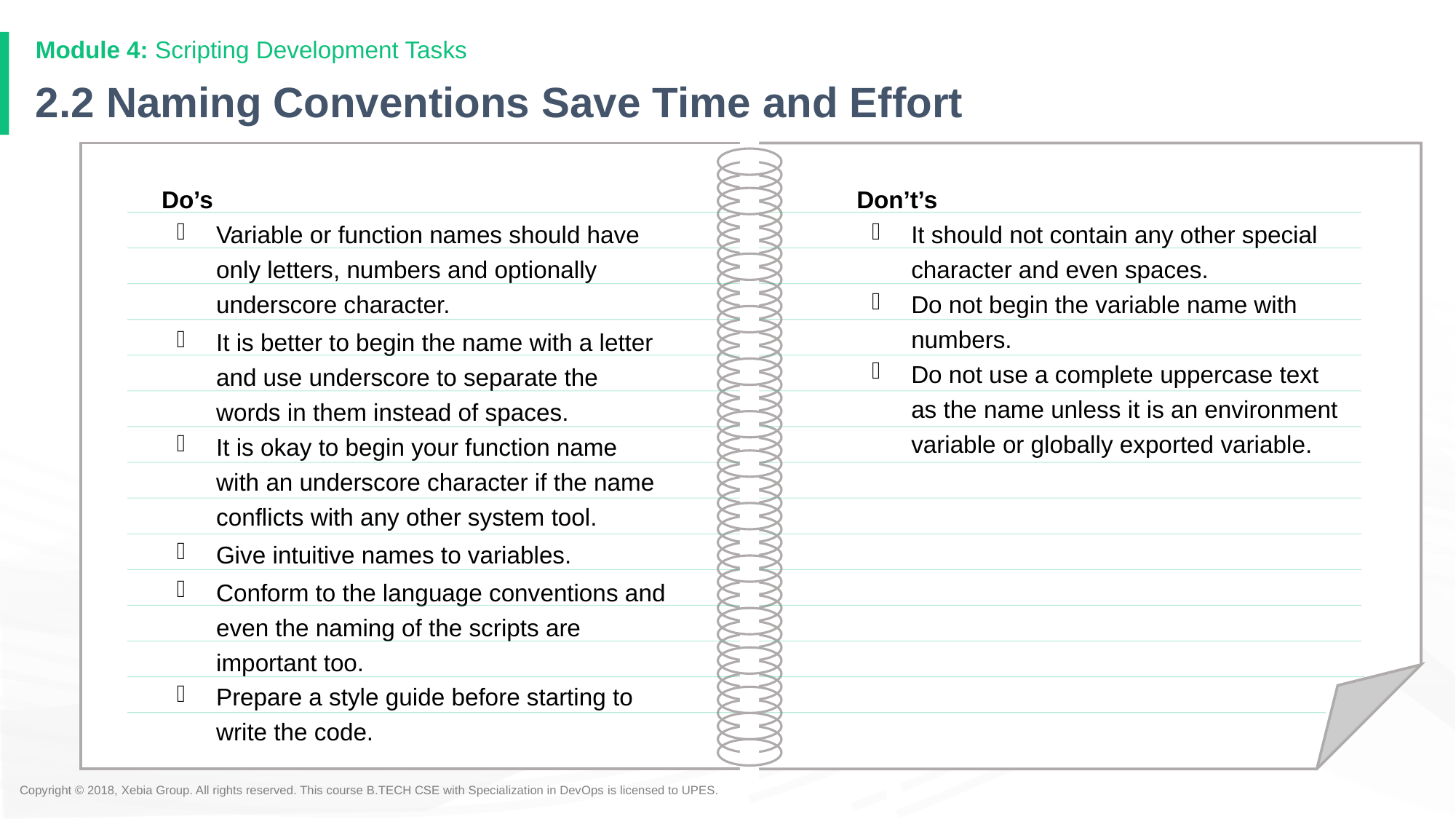

Module 4: Scripting Development Tasks
# 2.2 Naming Conventions Save Time and Effort

Do’s
Variable or function names should have only letters, numbers and optionally underscore character.
It is better to begin the name with a letter and use underscore to separate the words in them instead of spaces.
It is okay to begin your function name with an underscore character if the name conflicts with any other system tool.
Give intuitive names to variables.
Conform to the language conventions and even the naming of the scripts are important too.
Prepare a style guide before starting to write the code.

Don’t’s
It should not contain any other special character and even spaces.
Do not begin the variable name with numbers.
Do not use a complete uppercase text as the name unless it is an environment variable or globally exported variable.